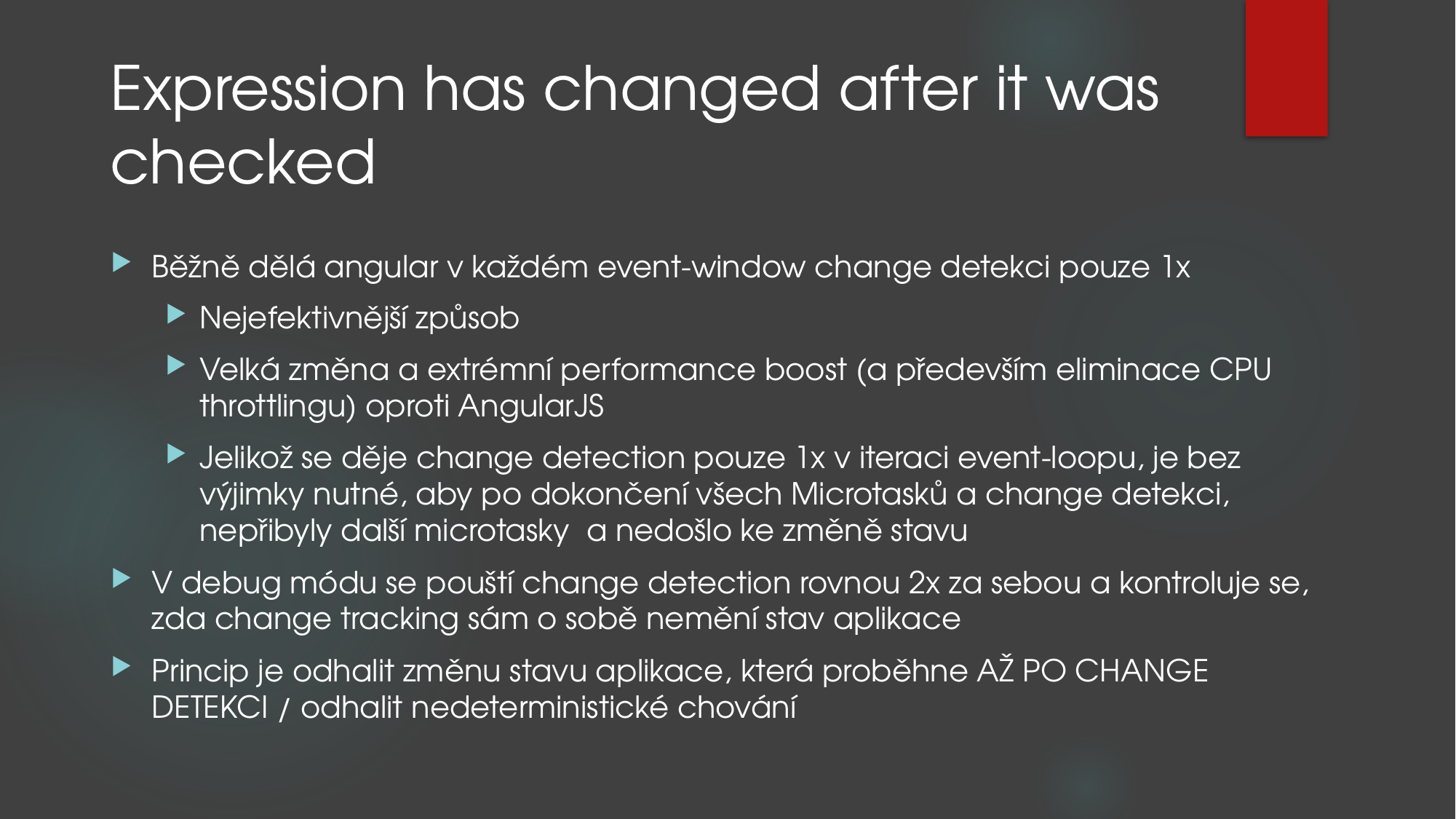

# Expression has changed after it was checked
Běžně dělá angular v každém event-window change detekci pouze 1x
Nejefektivnější způsob
Velká změna a extrémní performance boost (a především eliminace CPU throttlingu) oproti AngularJS
Jelikož se děje change detection pouze 1x v iteraci event-loopu, je bez výjimky nutné, aby po dokončení všech Microtasků a change detekci, nepřibyly další microtasky  a nedošlo ke změně stavu
V debug módu se pouští change detection rovnou 2x za sebou a kontroluje se, zda change tracking sám o sobě nemění stav aplikace
Princip je odhalit změnu stavu aplikace, která proběhne AŽ PO CHANGE DETEKCI / odhalit nedeterministické chování